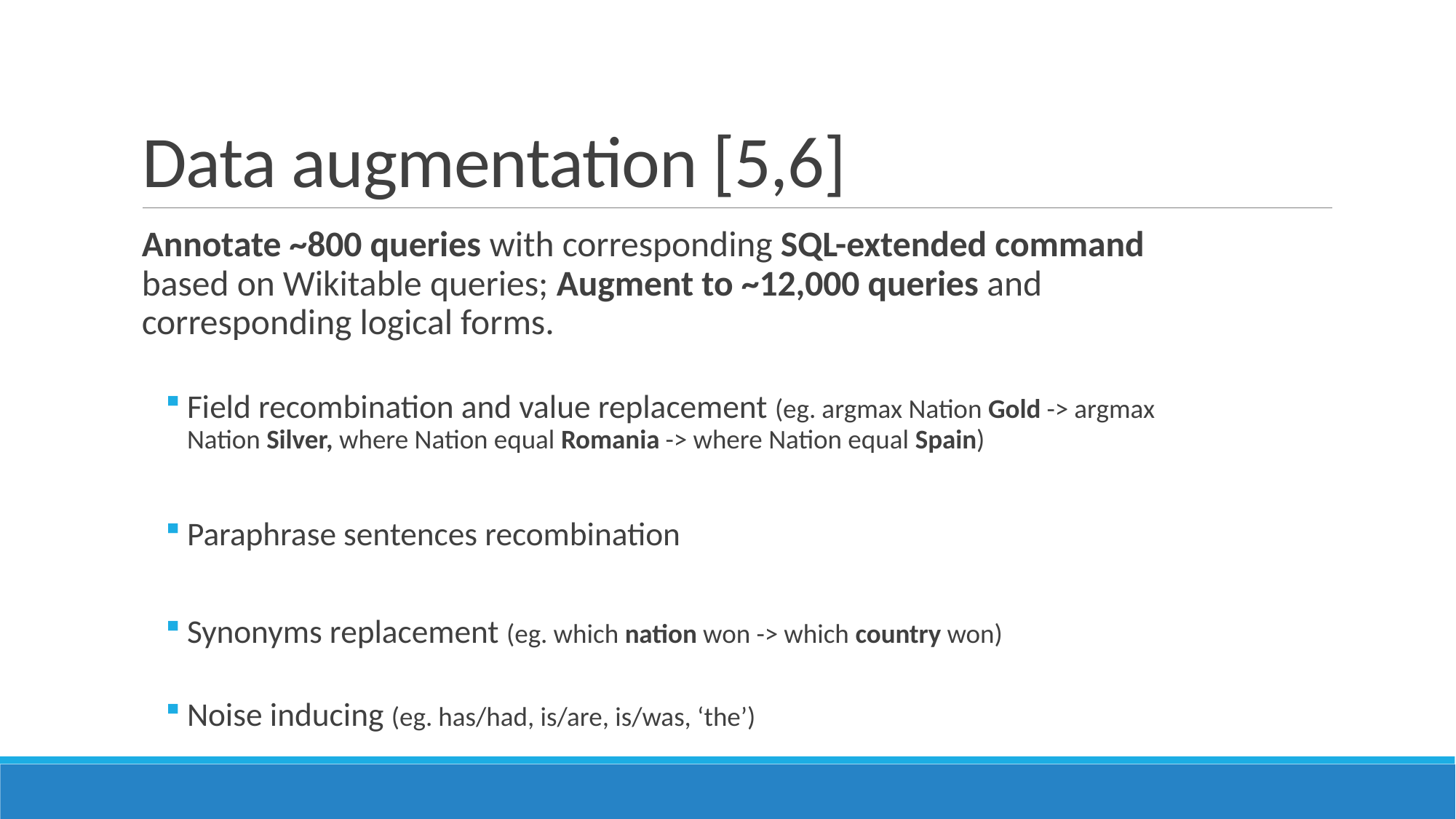

# Data augmentation [5,6]
Annotate ~800 queries with corresponding SQL-extended command based on Wikitable queries; Augment to ~12,000 queries and corresponding logical forms.

Field recombination and value replacement (eg. argmax Nation Gold -> argmax Nation Silver, where Nation equal Romania -> where Nation equal Spain)

Paraphrase sentences recombination

Synonyms replacement (eg. which nation won -> which country won)

Noise inducing (eg. has/had, is/are, is/was, ‘the’)